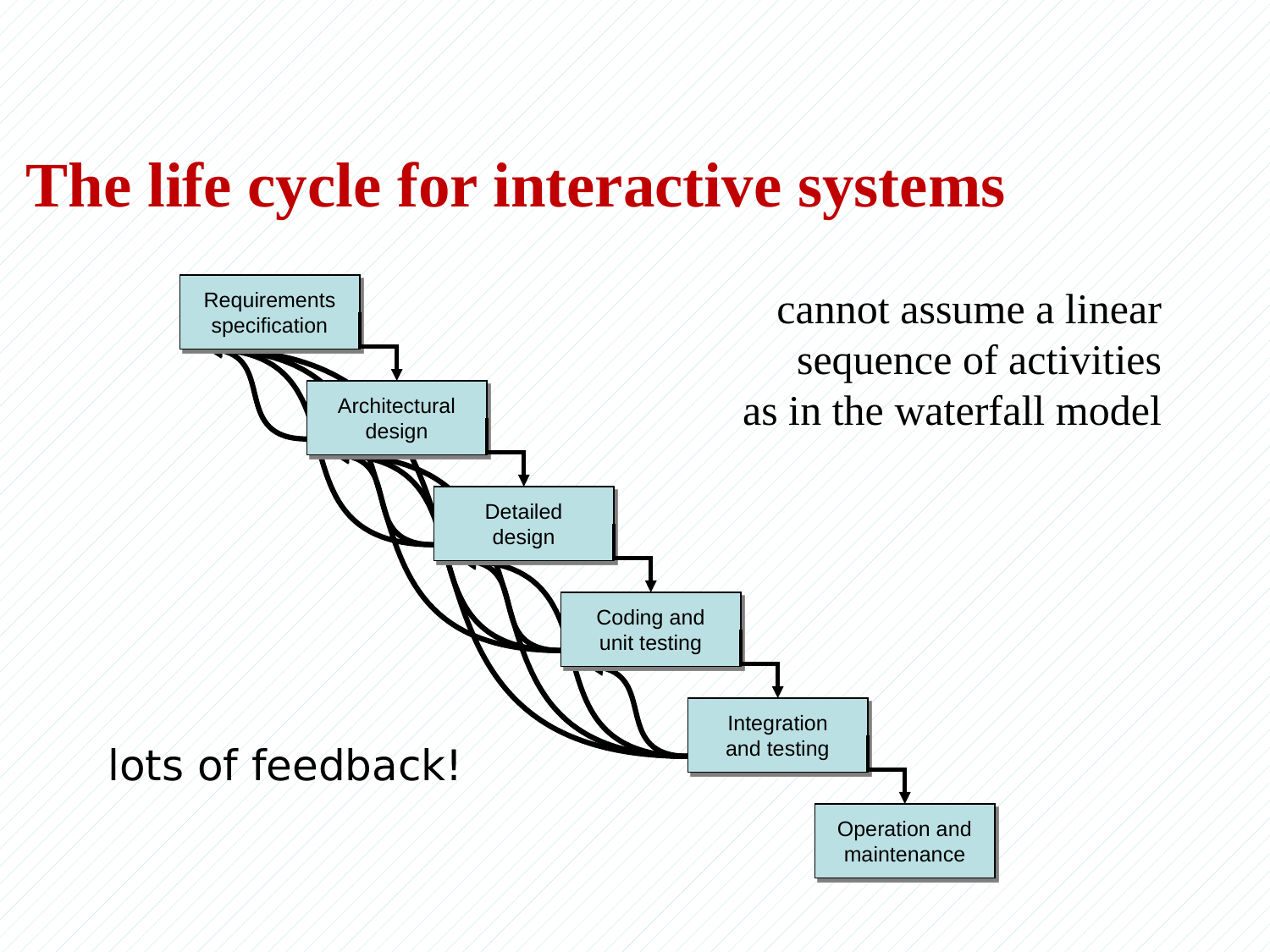

# The life cycle for interactive systems
cannot assume a linear
sequence of activities
as in the waterfall model

lots of feedback!
Requirements
specification
Architectural
design
Detailed
design
Coding and
unit testing
Integration
and testing
Operation and
maintenance